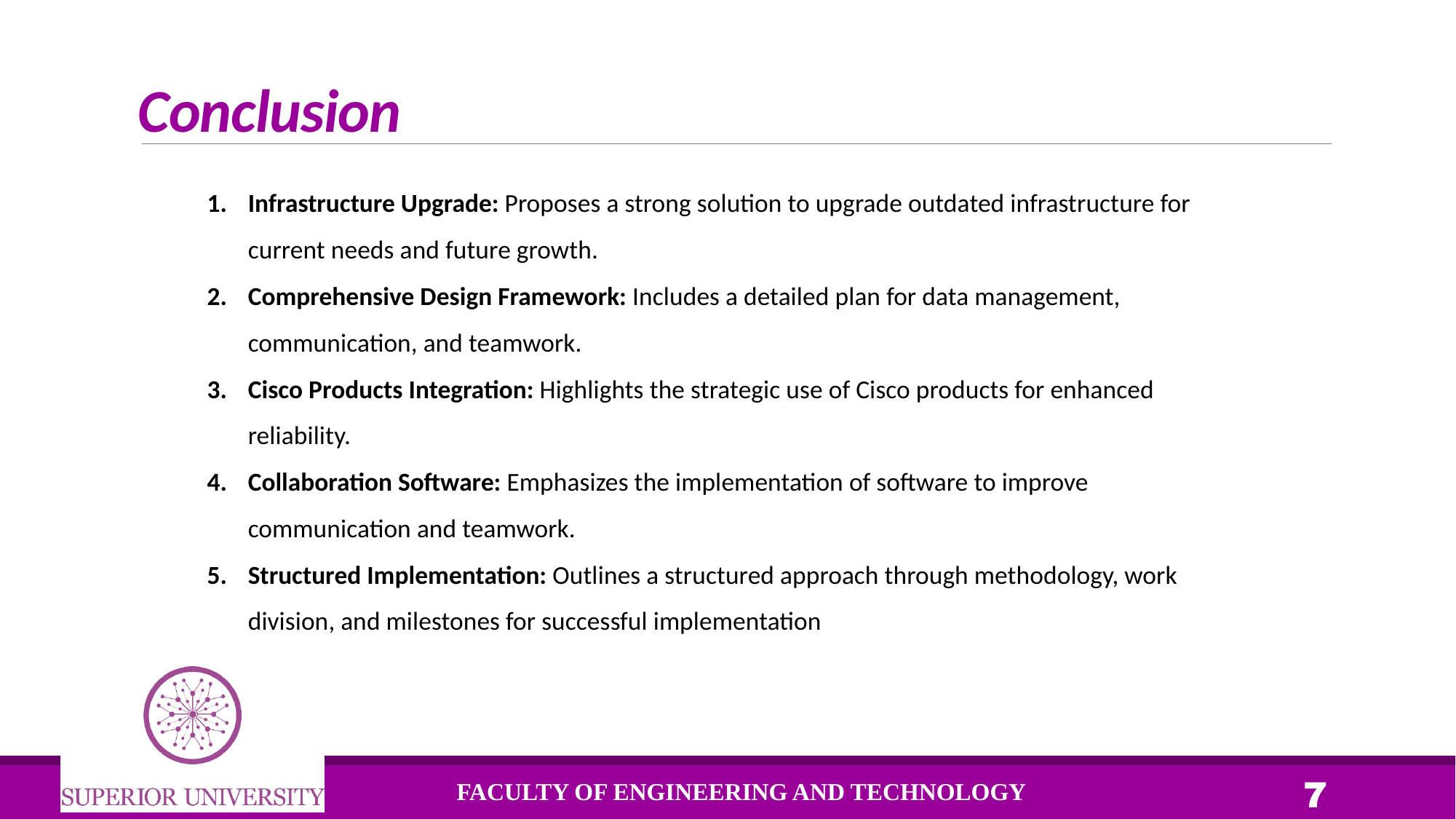

# Conclusion
Infrastructure Upgrade: Proposes a strong solution to upgrade outdated infrastructure for current needs and future growth.
Comprehensive Design Framework: Includes a detailed plan for data management, communication, and teamwork.
Cisco Products Integration: Highlights the strategic use of Cisco products for enhanced reliability.
Collaboration Software: Emphasizes the implementation of software to improve communication and teamwork.
Structured Implementation: Outlines a structured approach through methodology, work division, and milestones for successful implementation

FACULTY OF ENGINEERING AND TECHNOLOGY
7